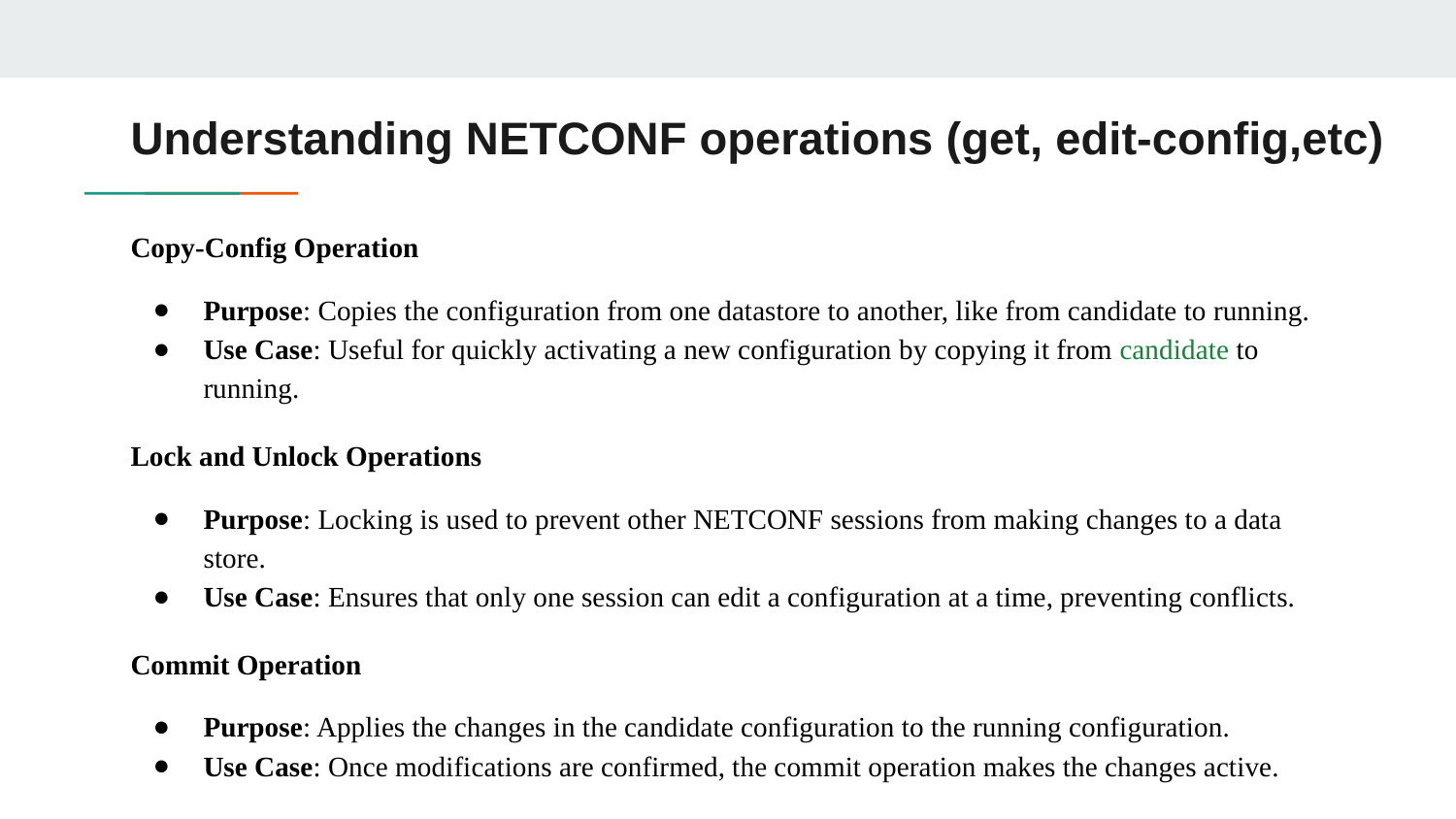

# Understanding NETCONF operations (get, edit-config,etc)

Copy-Config Operation
Purpose: Copies the configuration from one datastore to another, like from candidate to running.
Use Case: Useful for quickly activating a new configuration by copying it from candidate to running.
Lock and Unlock Operations
Purpose: Locking is used to prevent other NETCONF sessions from making changes to a data store.
Use Case: Ensures that only one session can edit a configuration at a time, preventing conflicts.
Commit Operation
Purpose: Applies the changes in the candidate configuration to the running configuration.
Use Case: Once modifications are confirmed, the commit operation makes the changes active.